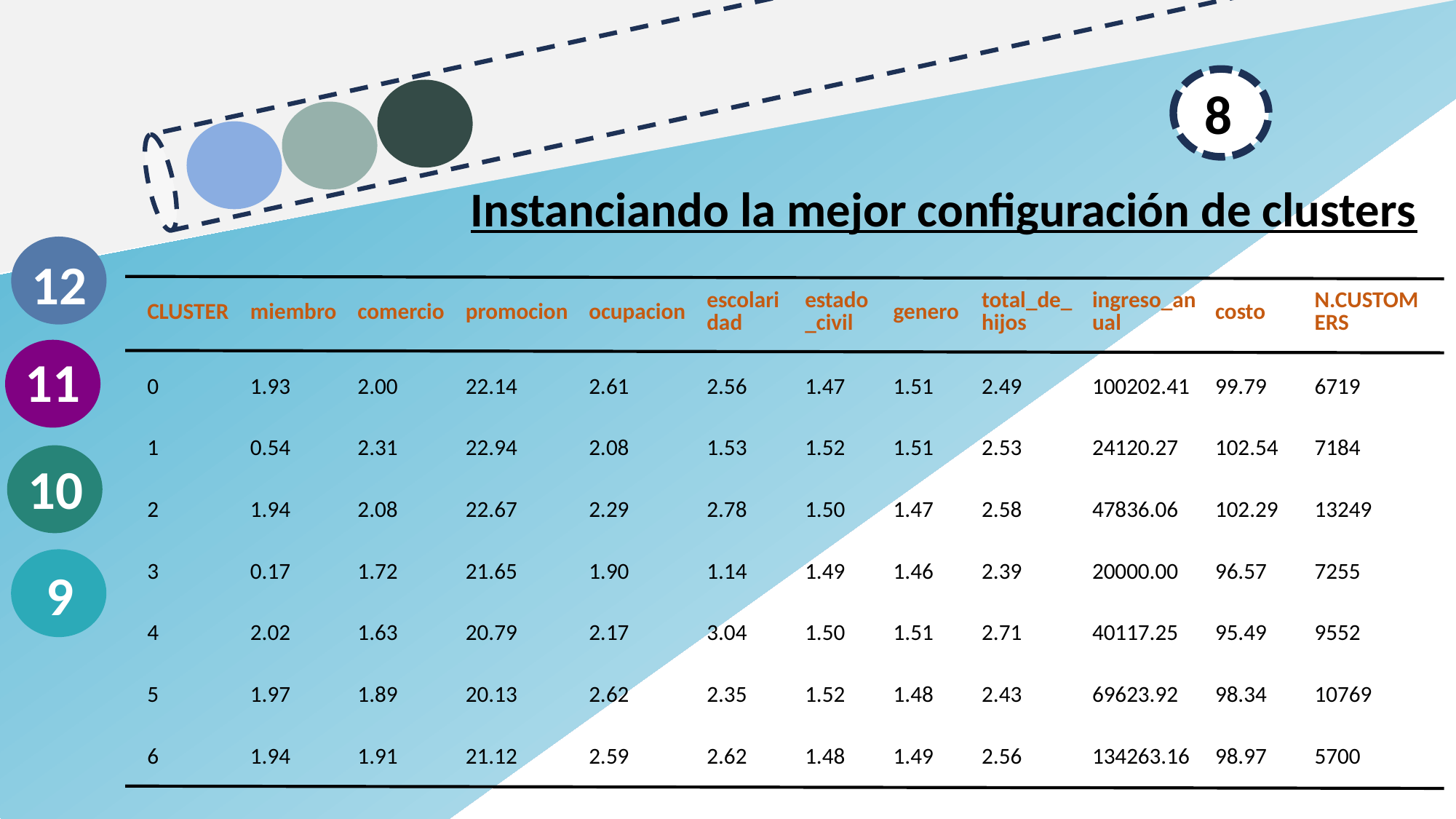

8

Instanciando la mejor configuración de clusters

12
| CLUSTER | miembro | comercio | promocion | ocupacion | escolaridad | estado\_civil | genero | total\_de\_hijos | ingreso\_anual | costo | N.CUSTOMERS |
| --- | --- | --- | --- | --- | --- | --- | --- | --- | --- | --- | --- |
| 0 | 1.93 | 2.00 | 22.14 | 2.61 | 2.56 | 1.47 | 1.51 | 2.49 | 100202.41 | 99.79 | 6719 |
| 1 | 0.54 | 2.31 | 22.94 | 2.08 | 1.53 | 1.52 | 1.51 | 2.53 | 24120.27 | 102.54 | 7184 |
| 2 | 1.94 | 2.08 | 22.67 | 2.29 | 2.78 | 1.50 | 1.47 | 2.58 | 47836.06 | 102.29 | 13249 |
| 3 | 0.17 | 1.72 | 21.65 | 1.90 | 1.14 | 1.49 | 1.46 | 2.39 | 20000.00 | 96.57 | 7255 |
| 4 | 2.02 | 1.63 | 20.79 | 2.17 | 3.04 | 1.50 | 1.51 | 2.71 | 40117.25 | 95.49 | 9552 |
| 5 | 1.97 | 1.89 | 20.13 | 2.62 | 2.35 | 1.52 | 1.48 | 2.43 | 69623.92 | 98.34 | 10769 |
| 6 | 1.94 | 1.91 | 21.12 | 2.59 | 2.62 | 1.48 | 1.49 | 2.56 | 134263.16 | 98.97 | 5700 |

11

10

9